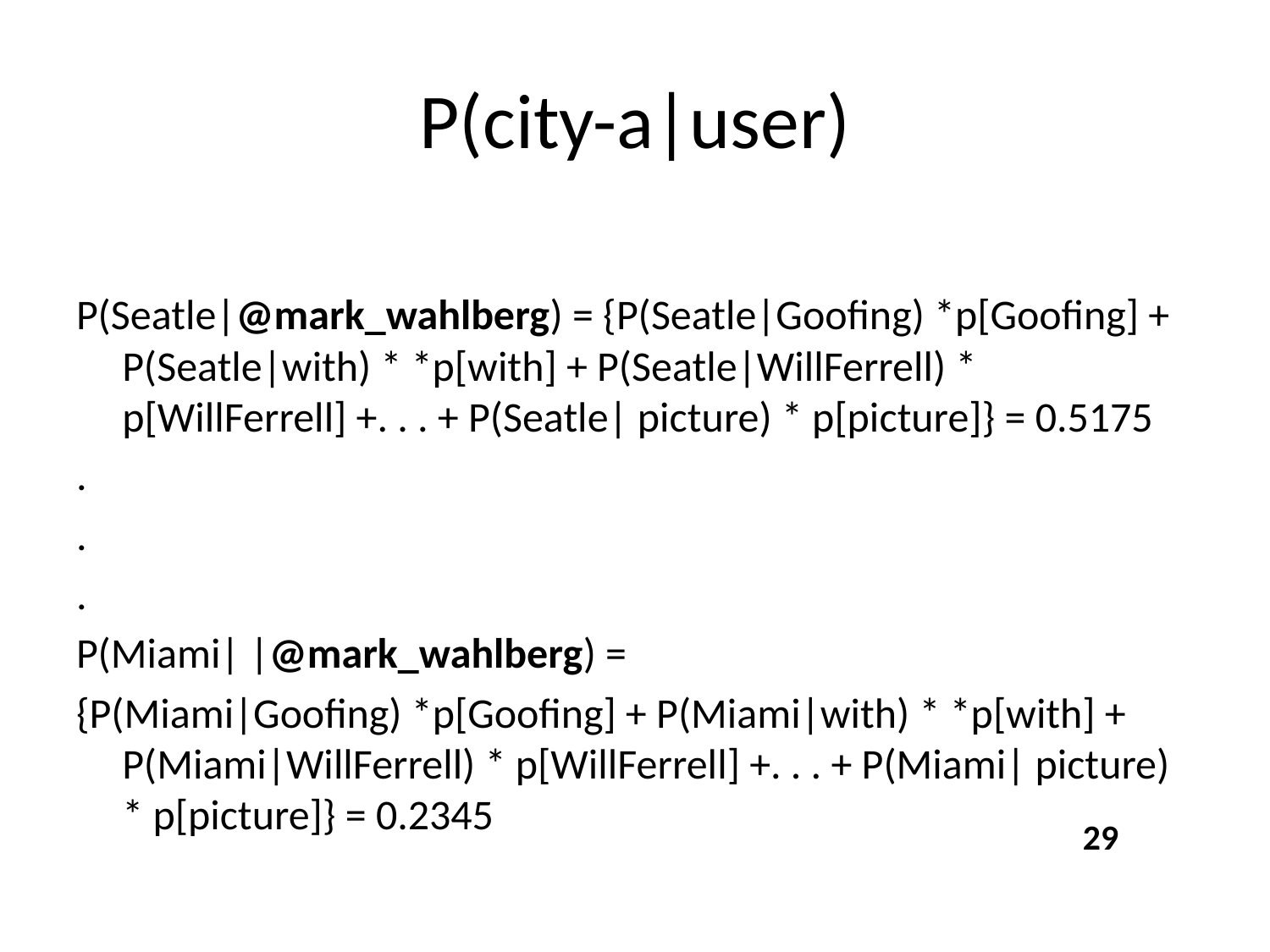

# P(city-a|user)

P(Seatle|@mark_wahlberg) = {P(Seatle|Goofing) *p[Goofing] + P(Seatle|with) * *p[with] + P(Seatle|WillFerrell) * p[WillFerrell] +. . . + P(Seatle| picture) * p[picture]} = 0.5175
.
.
.
P(Miami| |@mark_wahlberg) =
{P(Miami|Goofing) *p[Goofing] + P(Miami|with) * *p[with] + P(Miami|WillFerrell) * p[WillFerrell] +. . . + P(Miami| picture) * p[picture]} = 0.2345

29